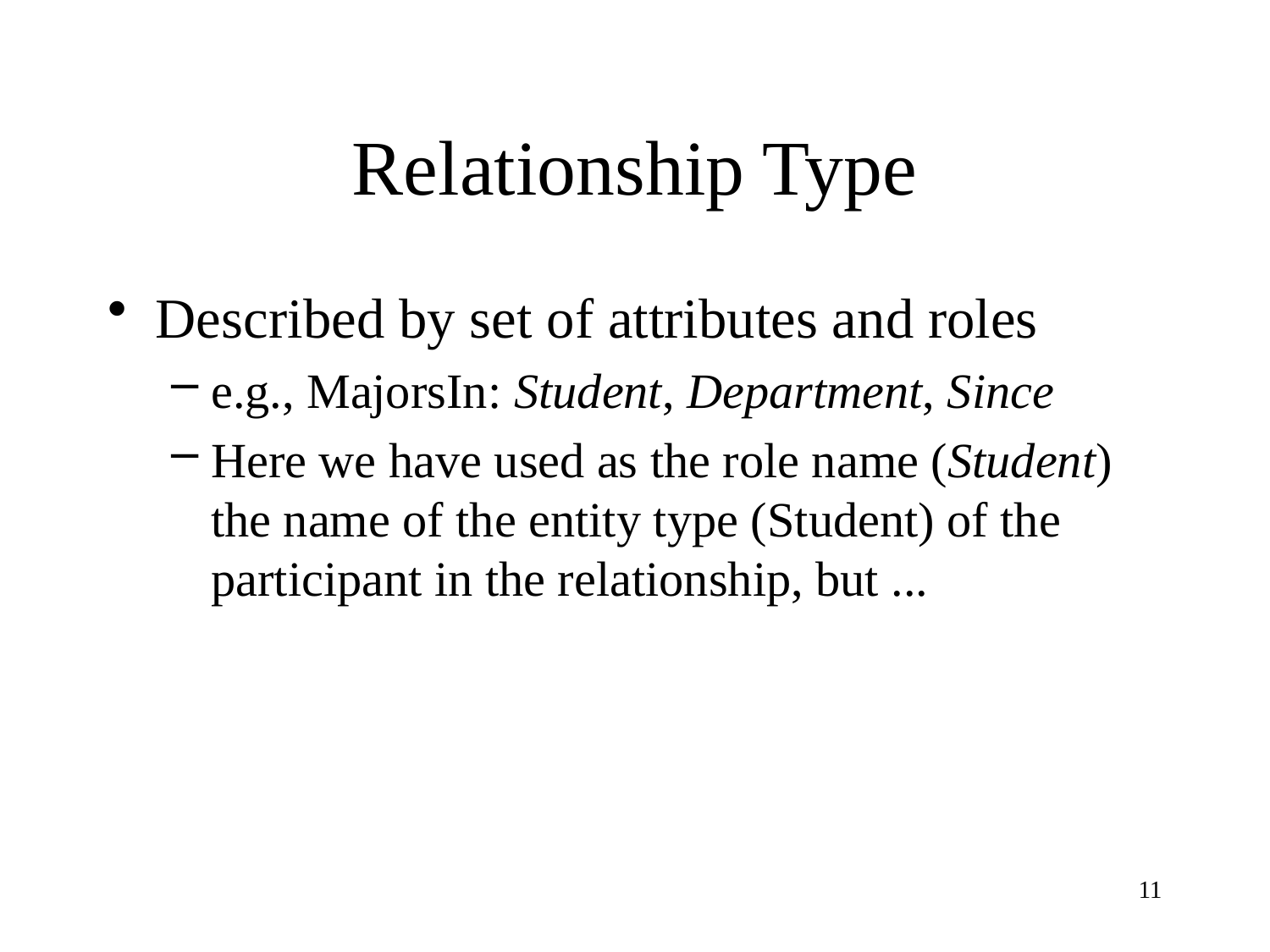

# Relationship Type
Described by set of attributes and roles
e.g., MajorsIn: Student, Department, Since
Here we have used as the role name (Student) the name of the entity type (Student) of the participant in the relationship, but ...
11